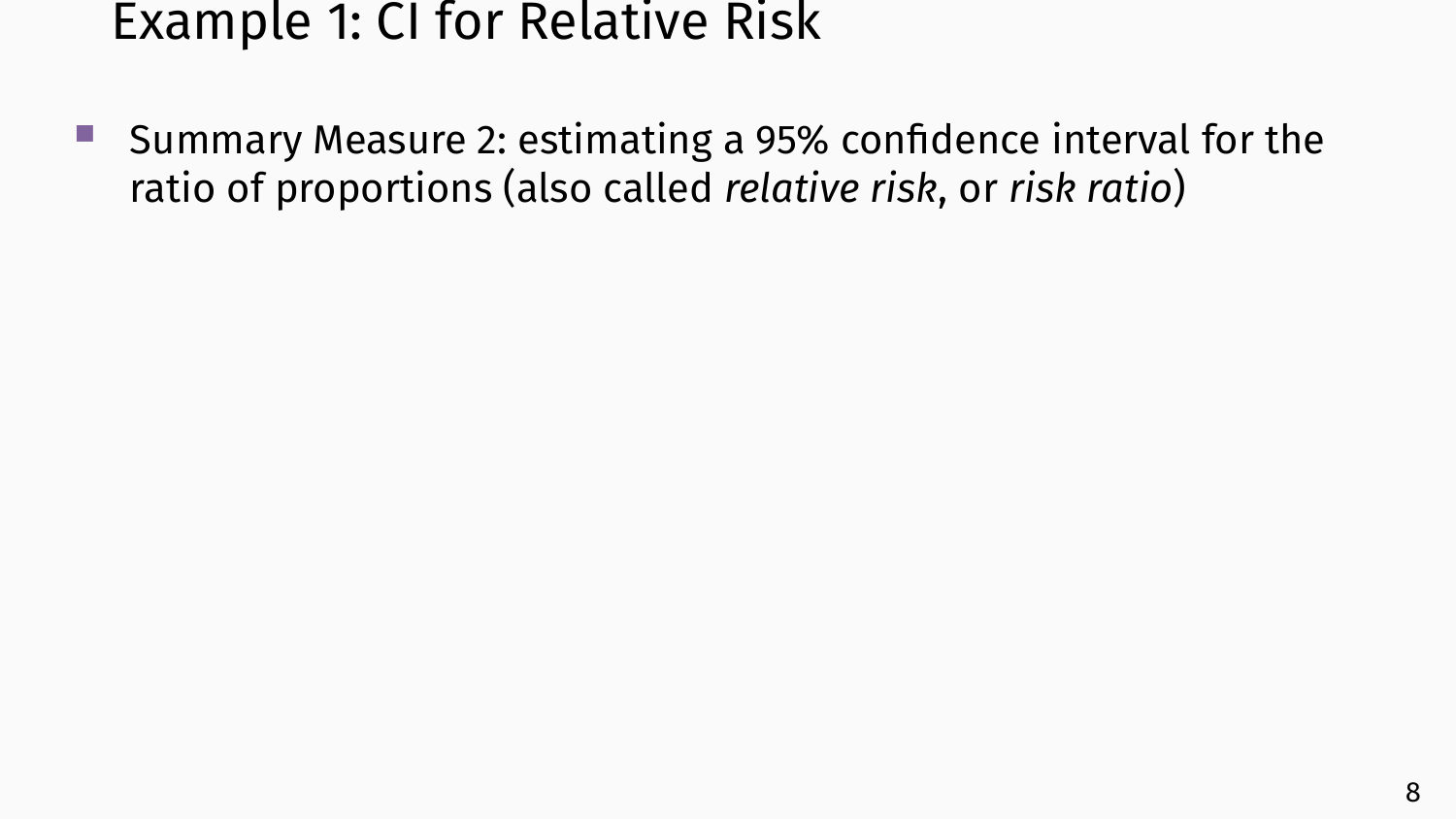

# Example 1: CI for Relative Risk
Summary Measure 2: estimating a 95% confidence interval for the ratio of proportions (also called relative risk, or risk ratio)

8